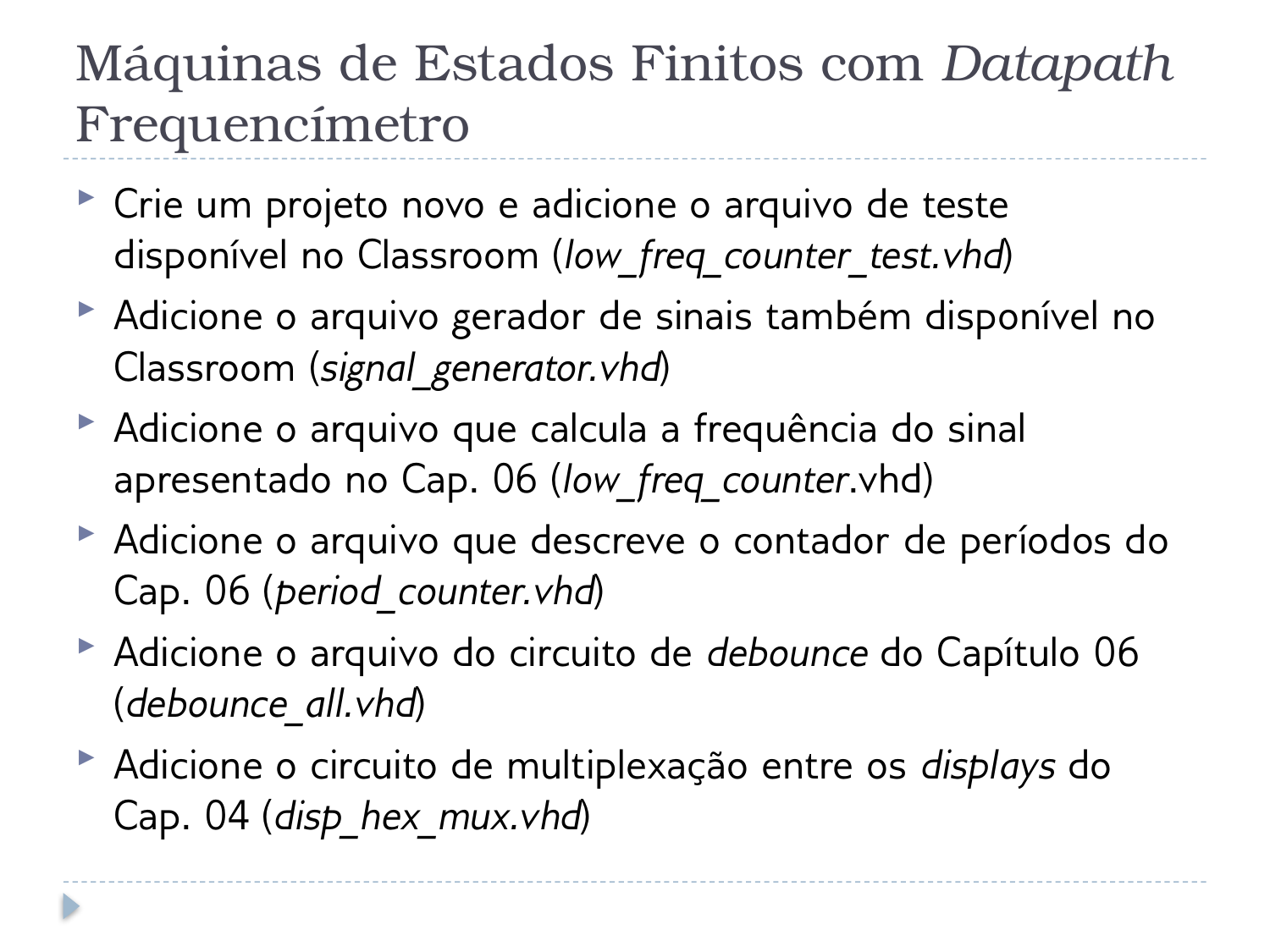

# Máquinas de Estados Finitos com Datapath Frequencímetro
Crie um projeto novo e adicione o arquivo de teste disponível no Classroom (low_freq_counter_test.vhd)
Adicione o arquivo gerador de sinais também disponível no Classroom (signal_generator.vhd)
Adicione o arquivo que calcula a frequência do sinal apresentado no Cap. 06 (low_freq_counter.vhd)
Adicione o arquivo que descreve o contador de períodos do Cap. 06 (period_counter.vhd)
Adicione o arquivo do circuito de debounce do Capítulo 06 (debounce_all.vhd)
Adicione o circuito de multiplexação entre os displays do Cap. 04 (disp_hex_mux.vhd)